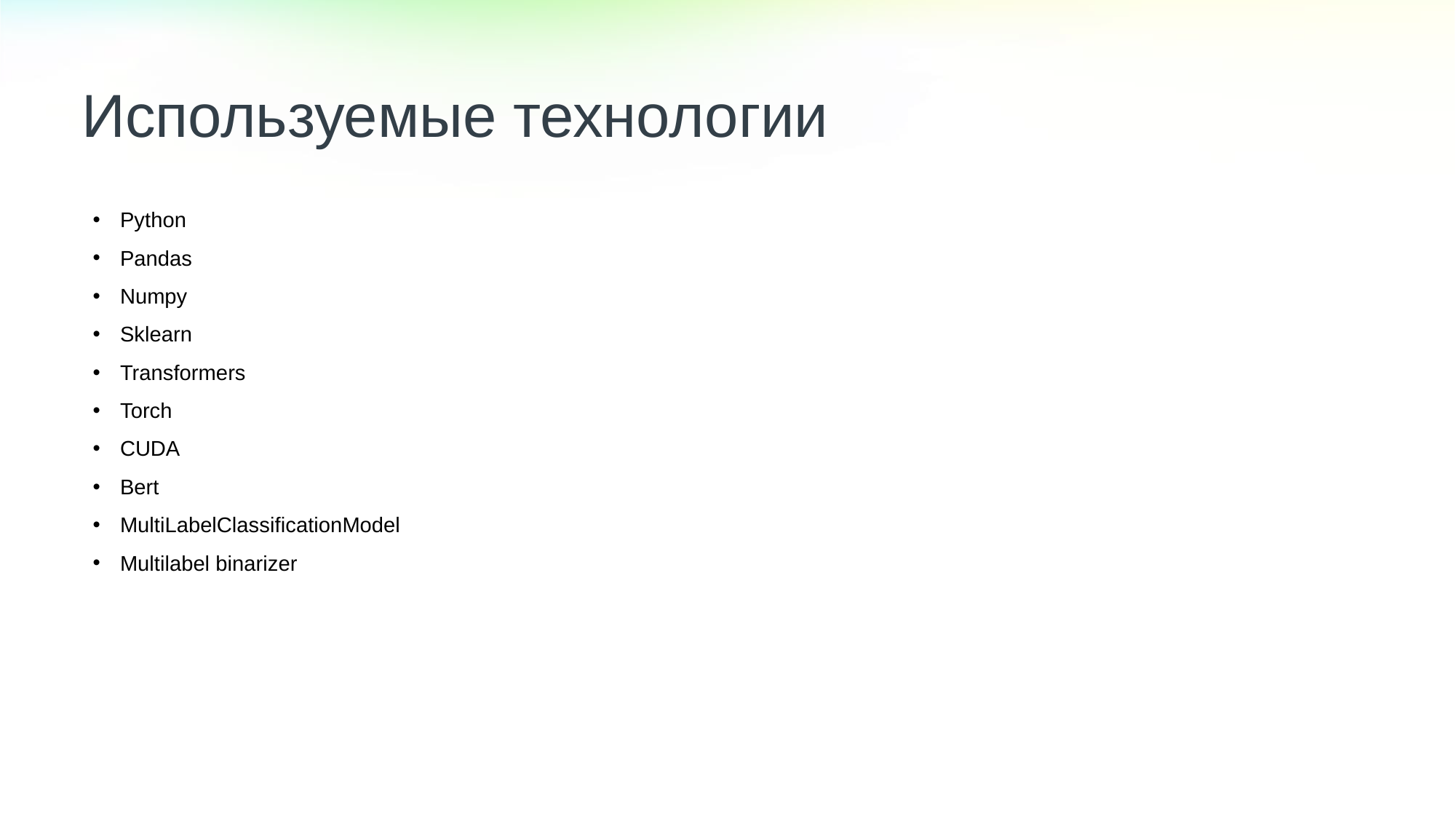

Используемые технологии
Python
Pandas
Numpy
Sklearn
Transformers
Torch
CUDA
Bert
MultiLabelClassificationModel
Multilabel binarizer